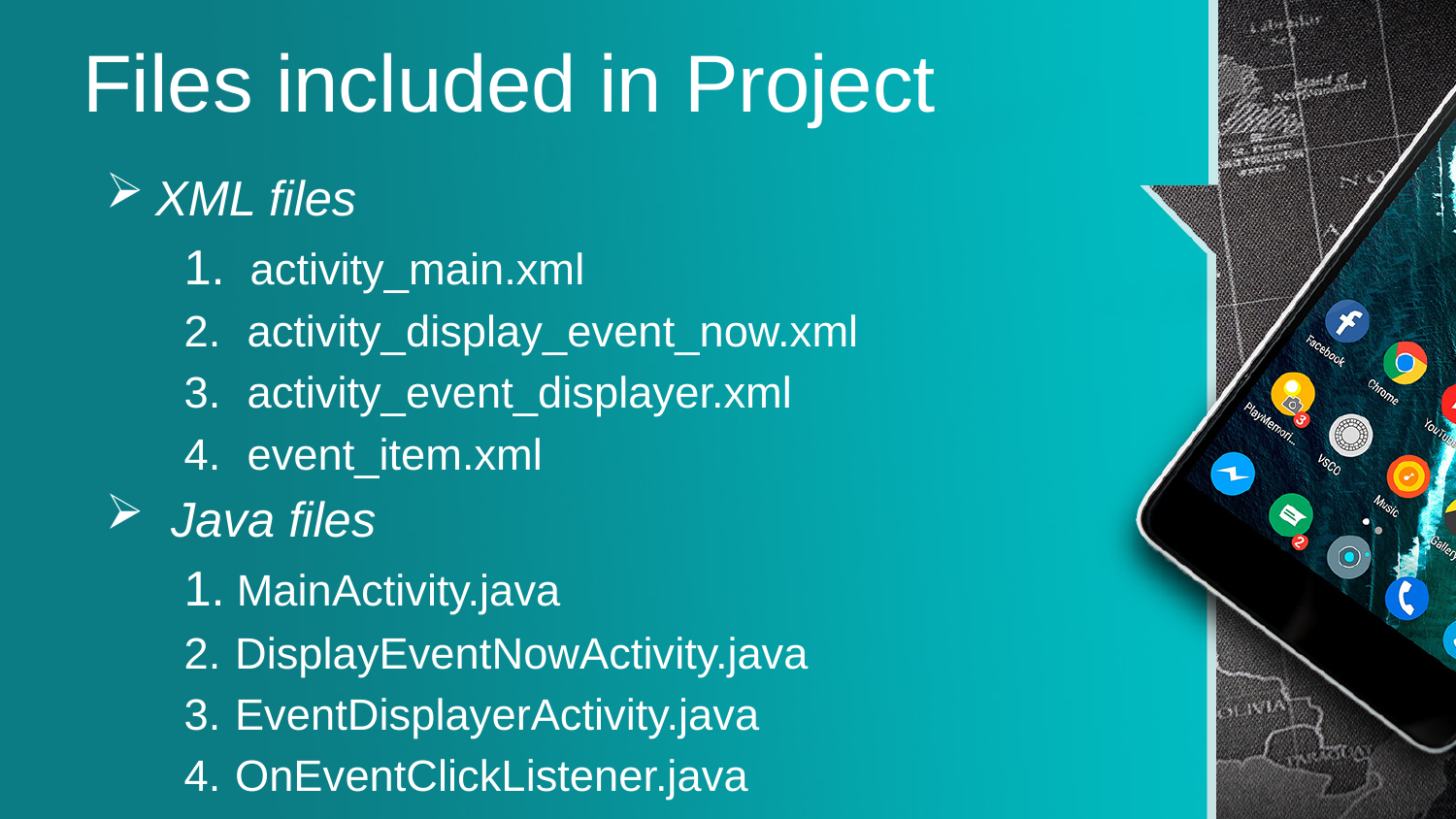

# Files included in Project
XML files
  activity_main.xml
  activity_display_event_now.xml
  activity_event_displayer.xml
  event_item.xml
Java files
 MainActivity.java
 DisplayEventNowActivity.java
 EventDisplayerActivity.java
 OnEventClickListener.java